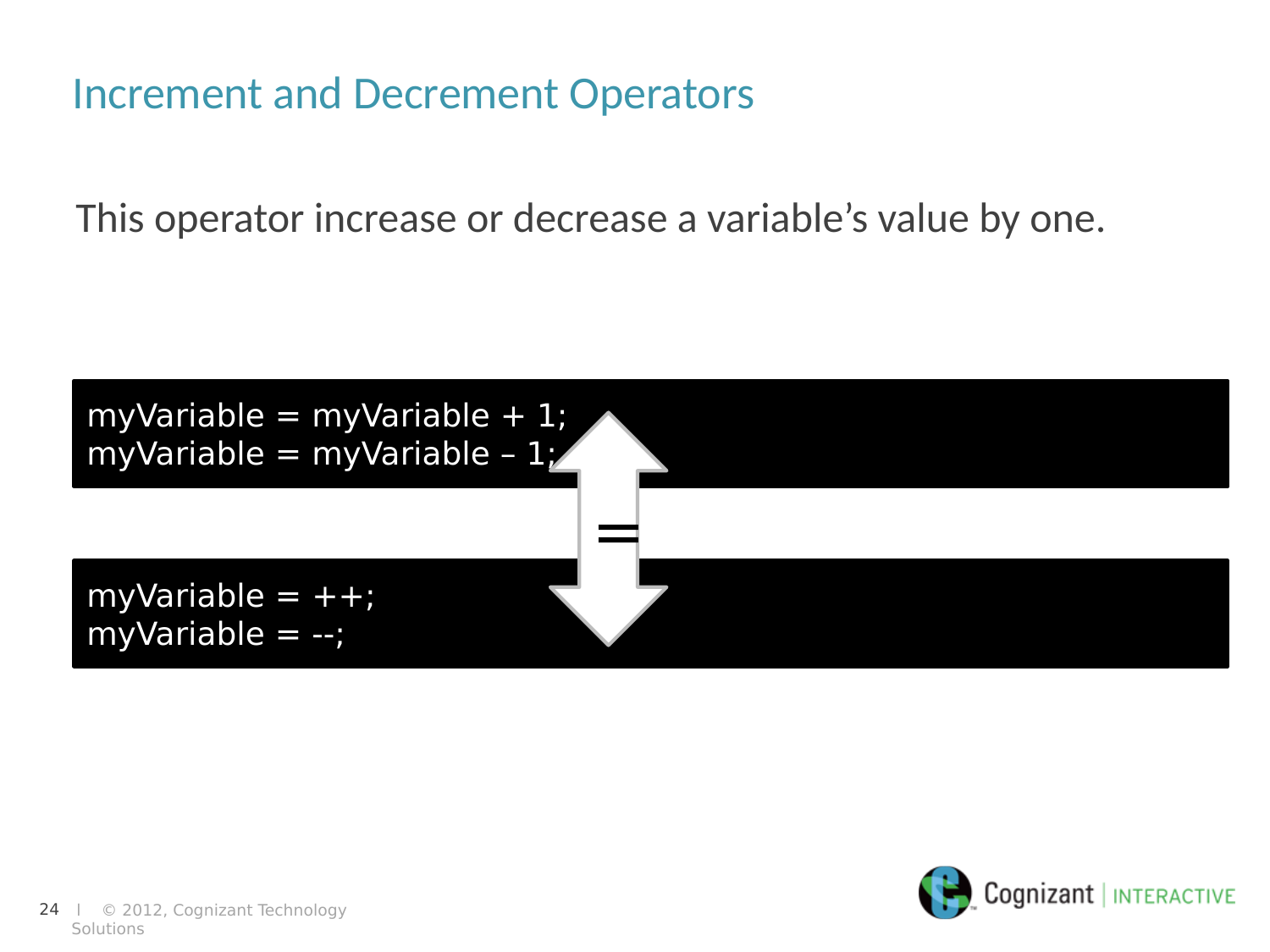

# Increment and Decrement Operators
This operator increase or decrease a variable’s value by one.

myVariable = myVariable + 1;
myVariable = myVariable – 1;
=
myVariable = ++;
myVariable = --;